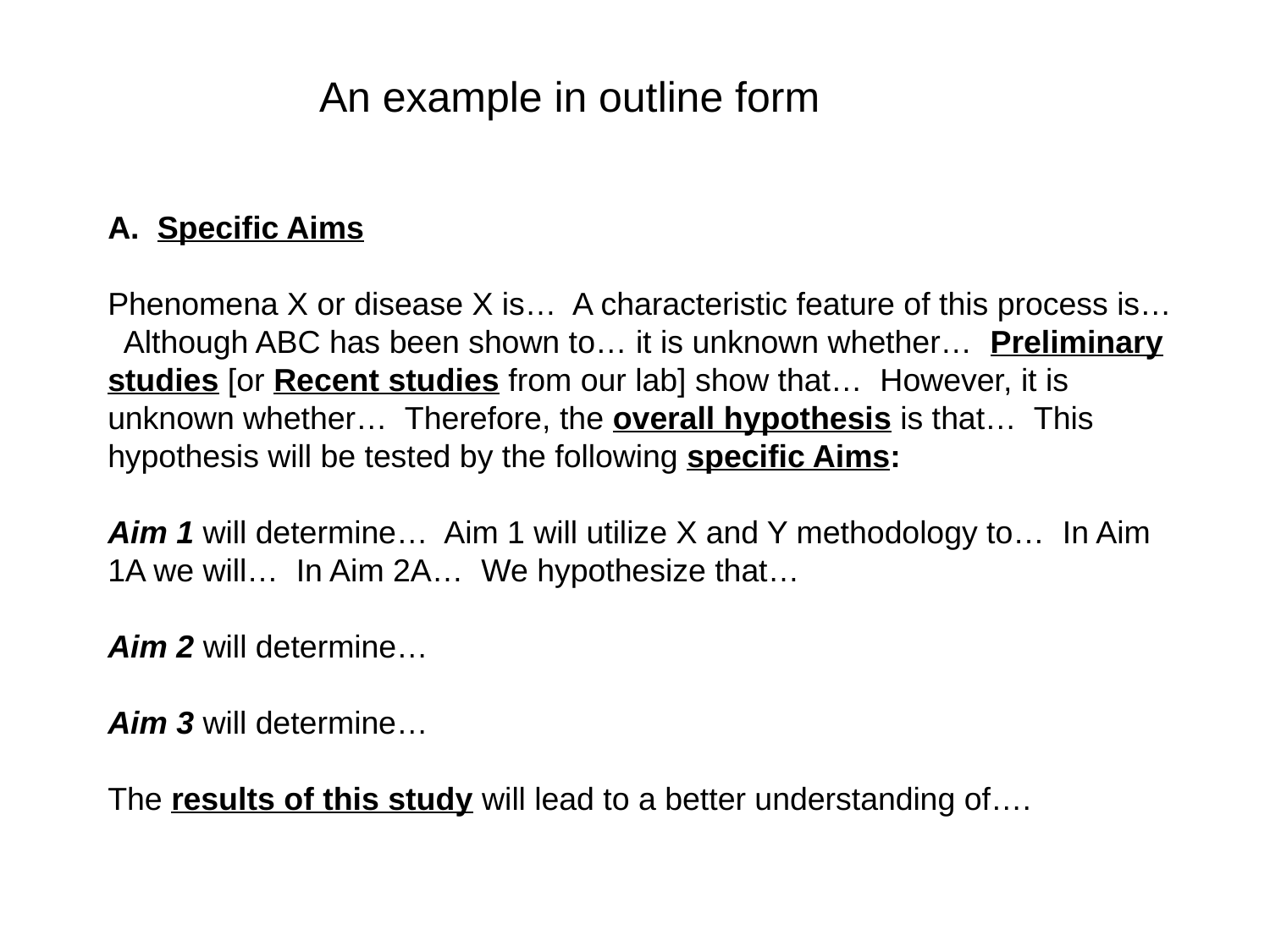

An example in outline form
A.  Specific Aims

Phenomena X or disease X is…  A characteristic feature of this process is…    Although ABC has been shown to… it is unknown whether…  Preliminary studies [or Recent studies from our lab] show that…  However, it is unknown whether…  Therefore, the overall hypothesis is that…  This hypothesis will be tested by the following specific Aims:

Aim 1 will determine…  Aim 1 will utilize X and Y methodology to…  In Aim 1A we will…  In Aim 2A…  We hypothesize that…

Aim 2 will determine…

Aim 3 will determine…

The results of this study will lead to a better understanding of….